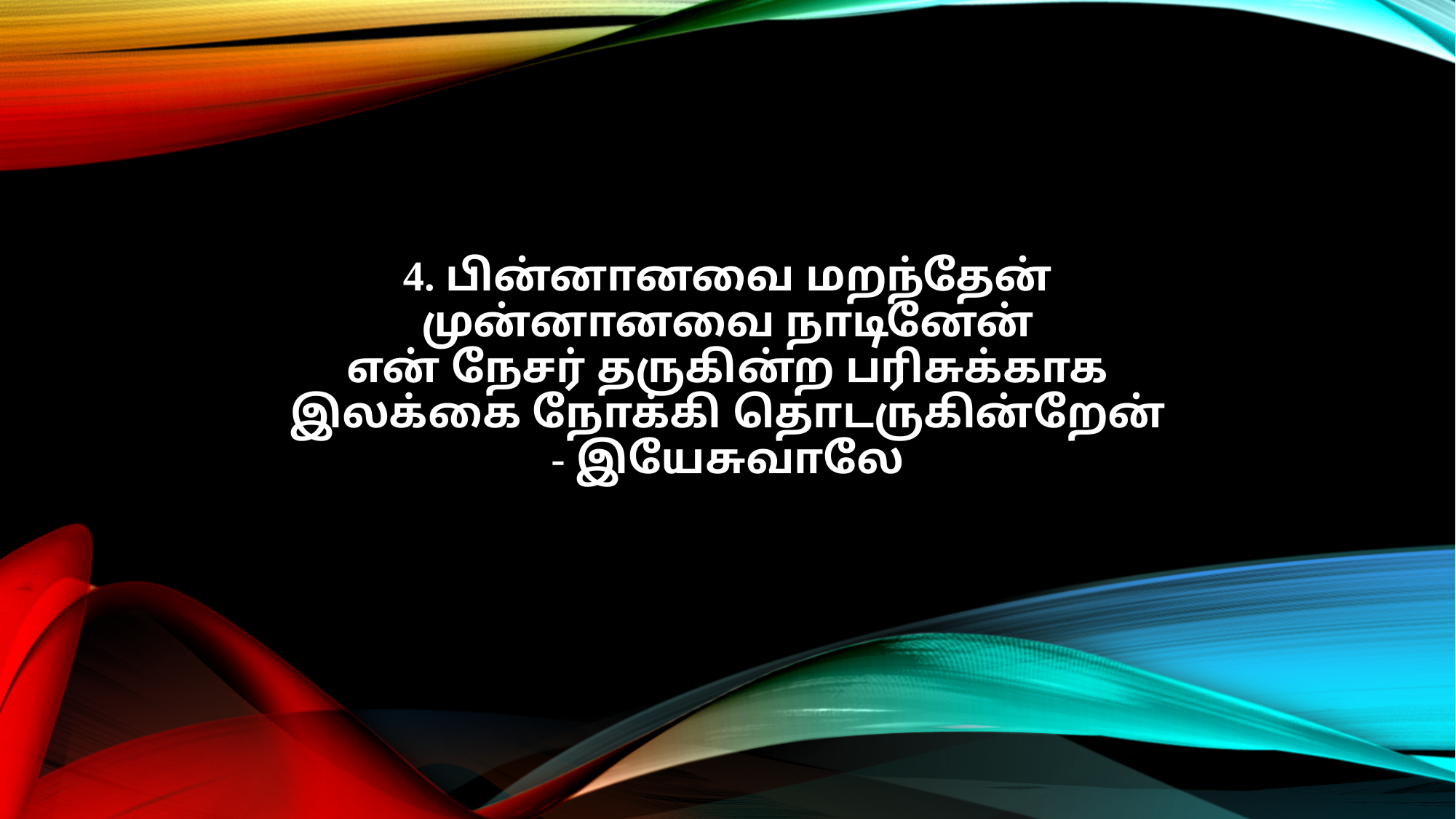

4. பின்னானவை மறந்தேன்
முன்னானவை நாடினேன்
என் நேசர் தருகின்ற பரிசுக்காக
இலக்கை நோக்கி தொடருகின்றேன்
- இயேசுவாலே